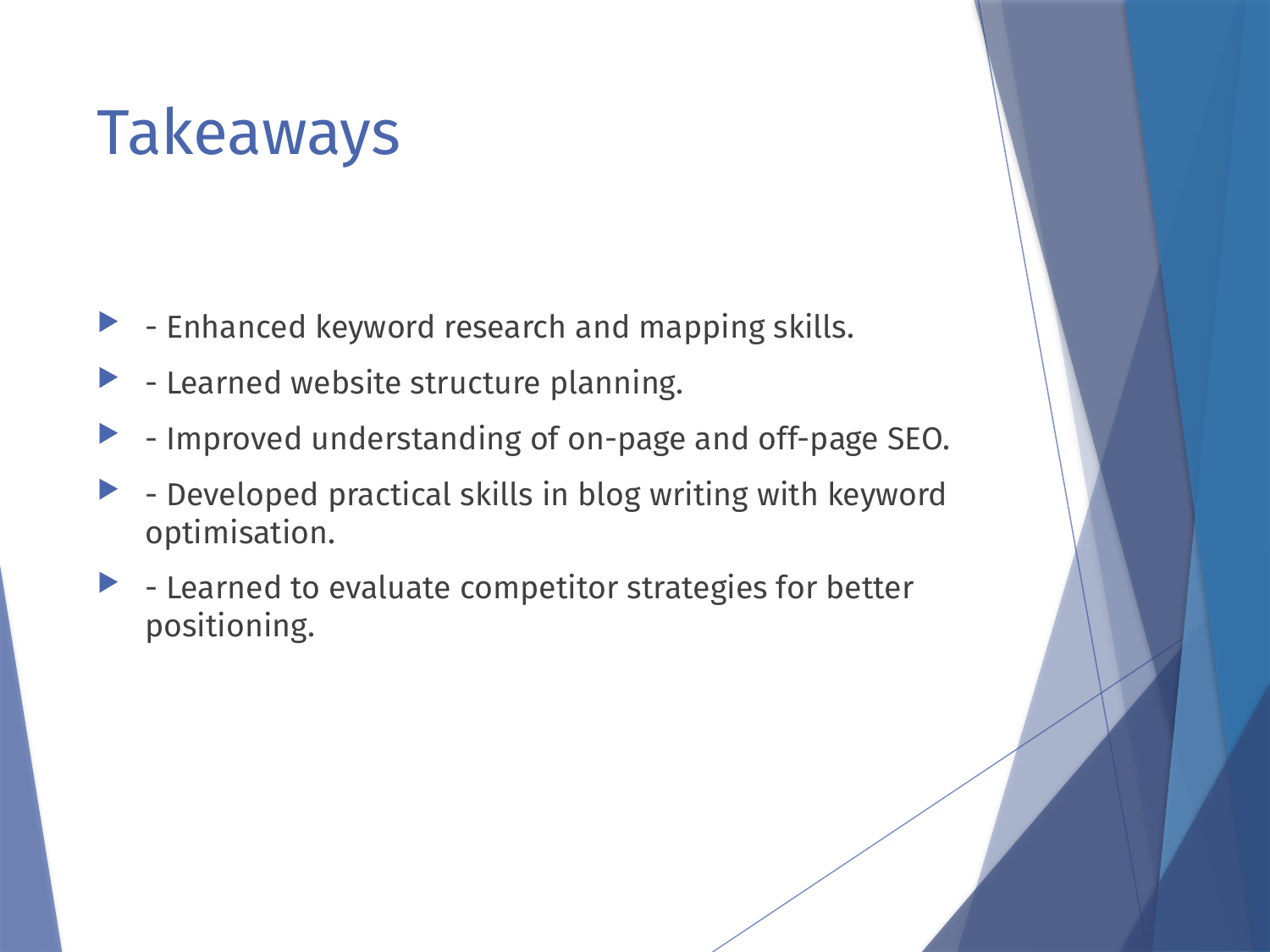

# Takeaways
- Enhanced keyword research and mapping skills.
- Learned website structure planning.
- Improved understanding of on-page and off-page SEO.
- Developed practical skills in blog writing with keyword optimisation.
- Learned to evaluate competitor strategies for better positioning.